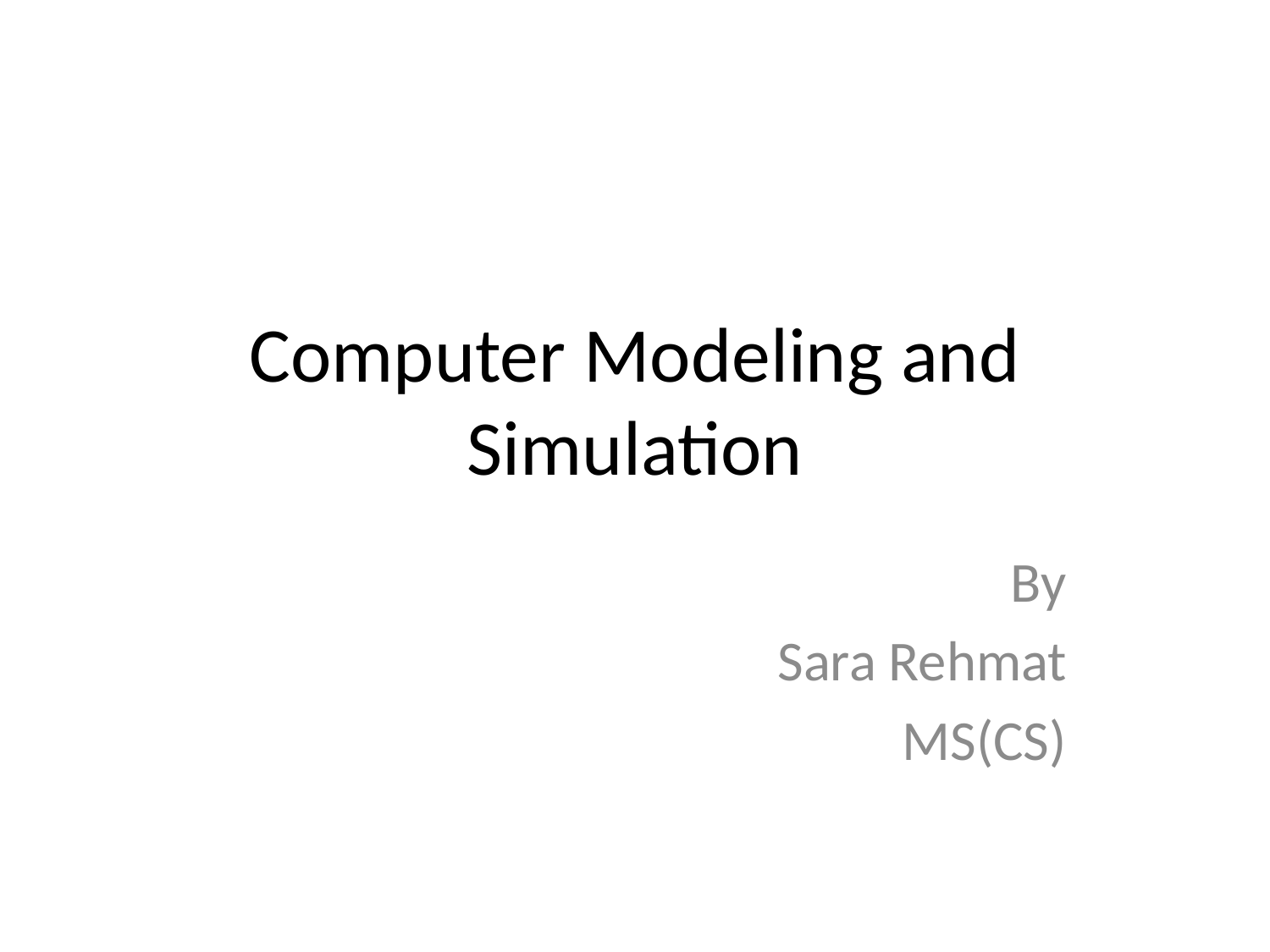

# Computer Modeling and Simulation
By
Sara Rehmat
MS(CS)